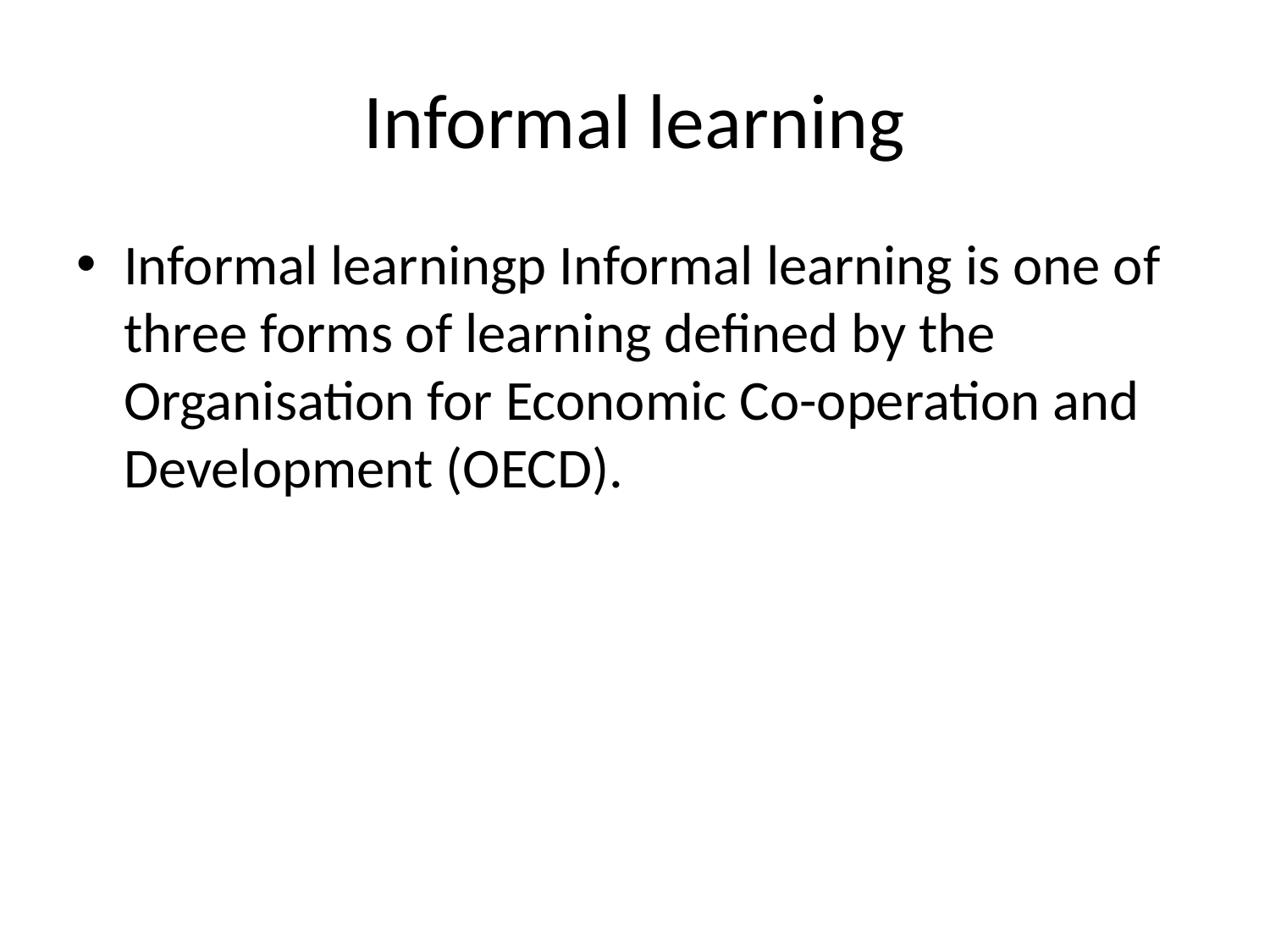

# Informal learning
Informal learningp Informal learning is one of three forms of learning defined by the Organisation for Economic Co-operation and Development (OECD).